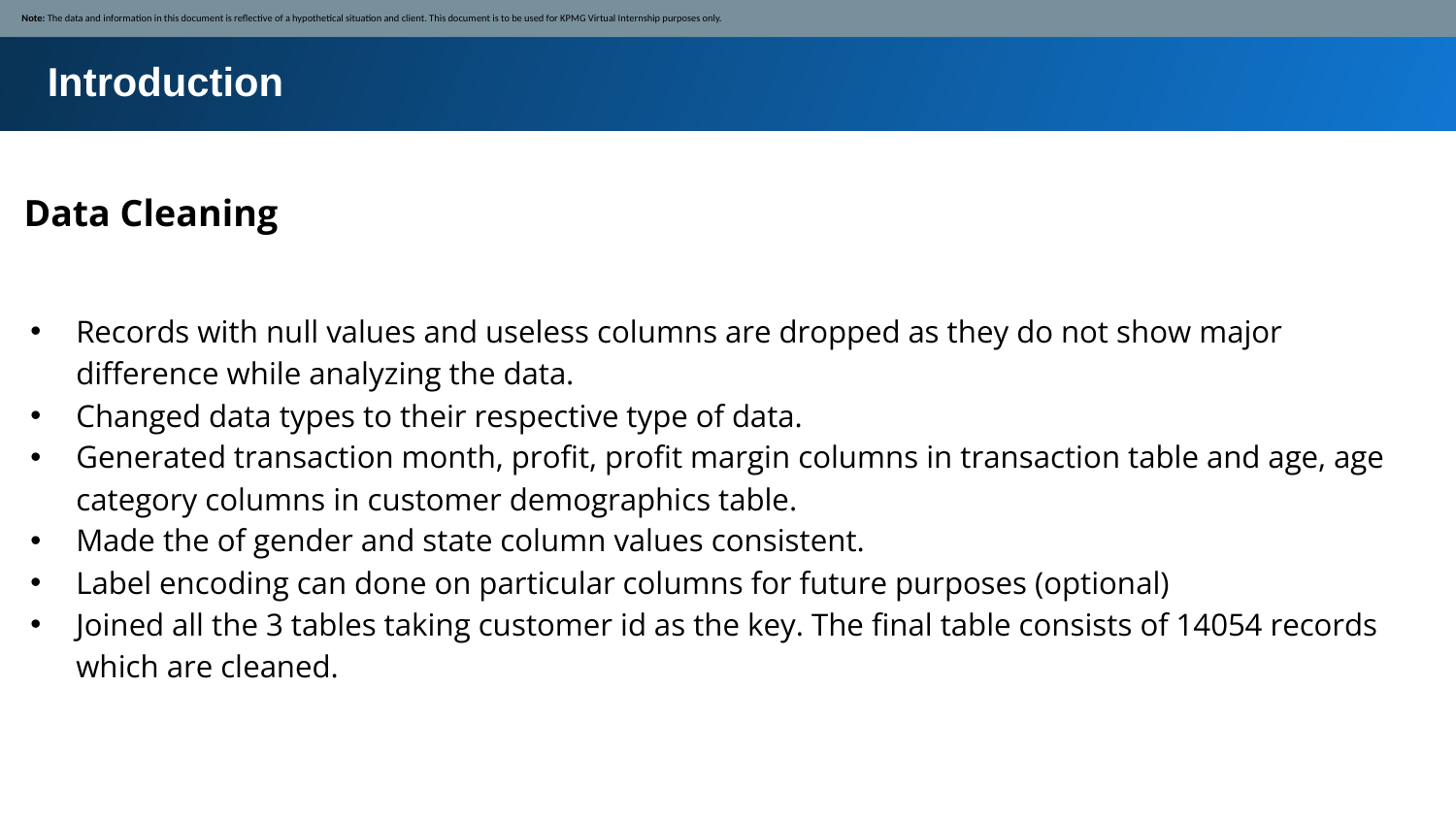

Note: The data and information in this document is reflective of a hypothetical situation and client. This document is to be used for KPMG Virtual Internship purposes only.
Introduction
# Data Cleaning
Records with null values and useless columns are dropped as they do not show major difference while analyzing the data.
Changed data types to their respective type of data.
Generated transaction month, profit, profit margin columns in transaction table and age, age category columns in customer demographics table.
Made the of gender and state column values consistent.
Label encoding can done on particular columns for future purposes (optional)
Joined all the 3 tables taking customer id as the key. The final table consists of 14054 records which are cleaned.